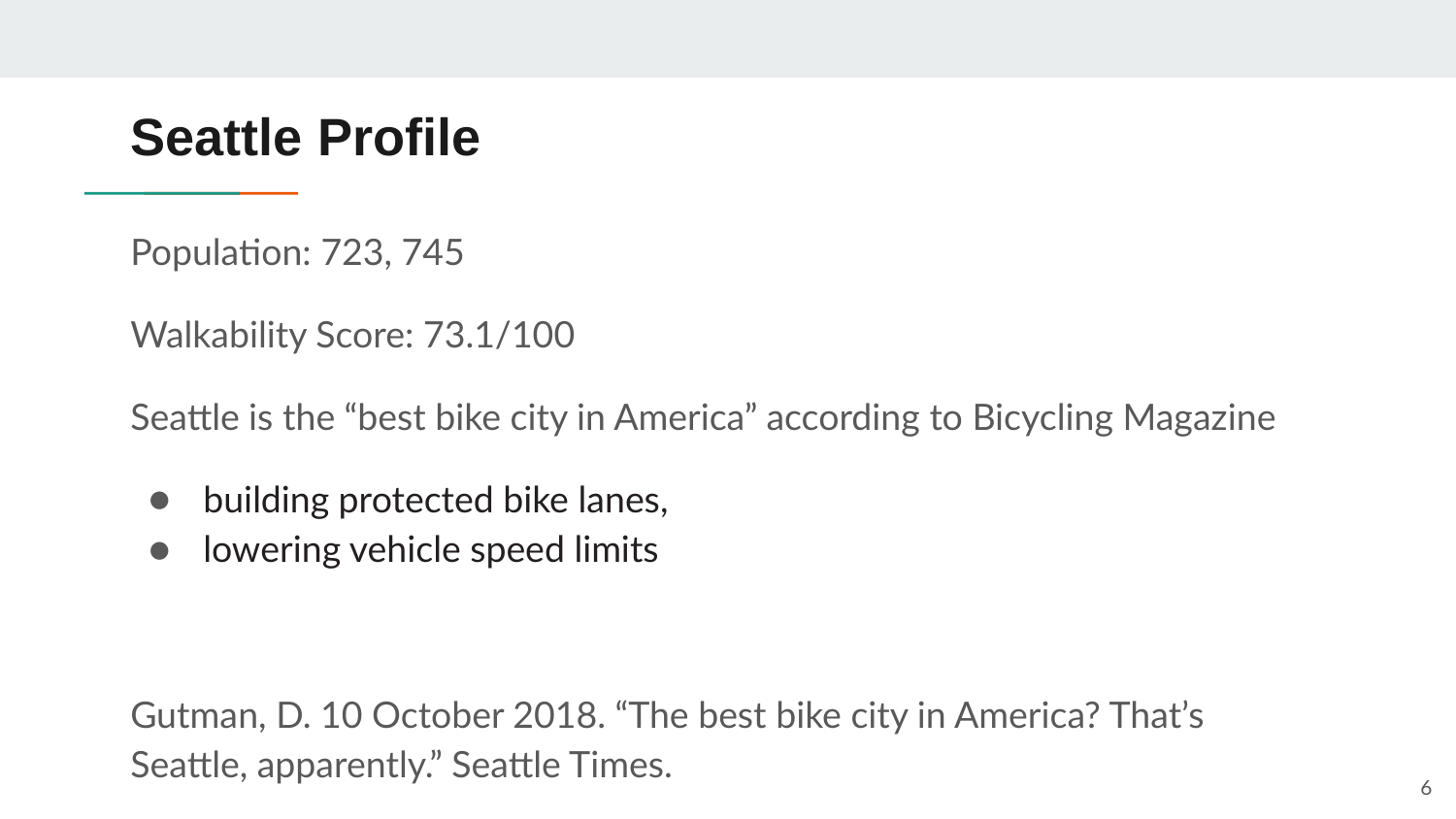

# Seattle Profile
Population: 723, 745
Walkability Score: 73.1/100
Seattle is the “best bike city in America” according to Bicycling Magazine
building protected bike lanes,
lowering vehicle speed limits

Gutman, D. 10 October 2018. “The best bike city in America? That’s Seattle, apparently.” Seattle Times.
6